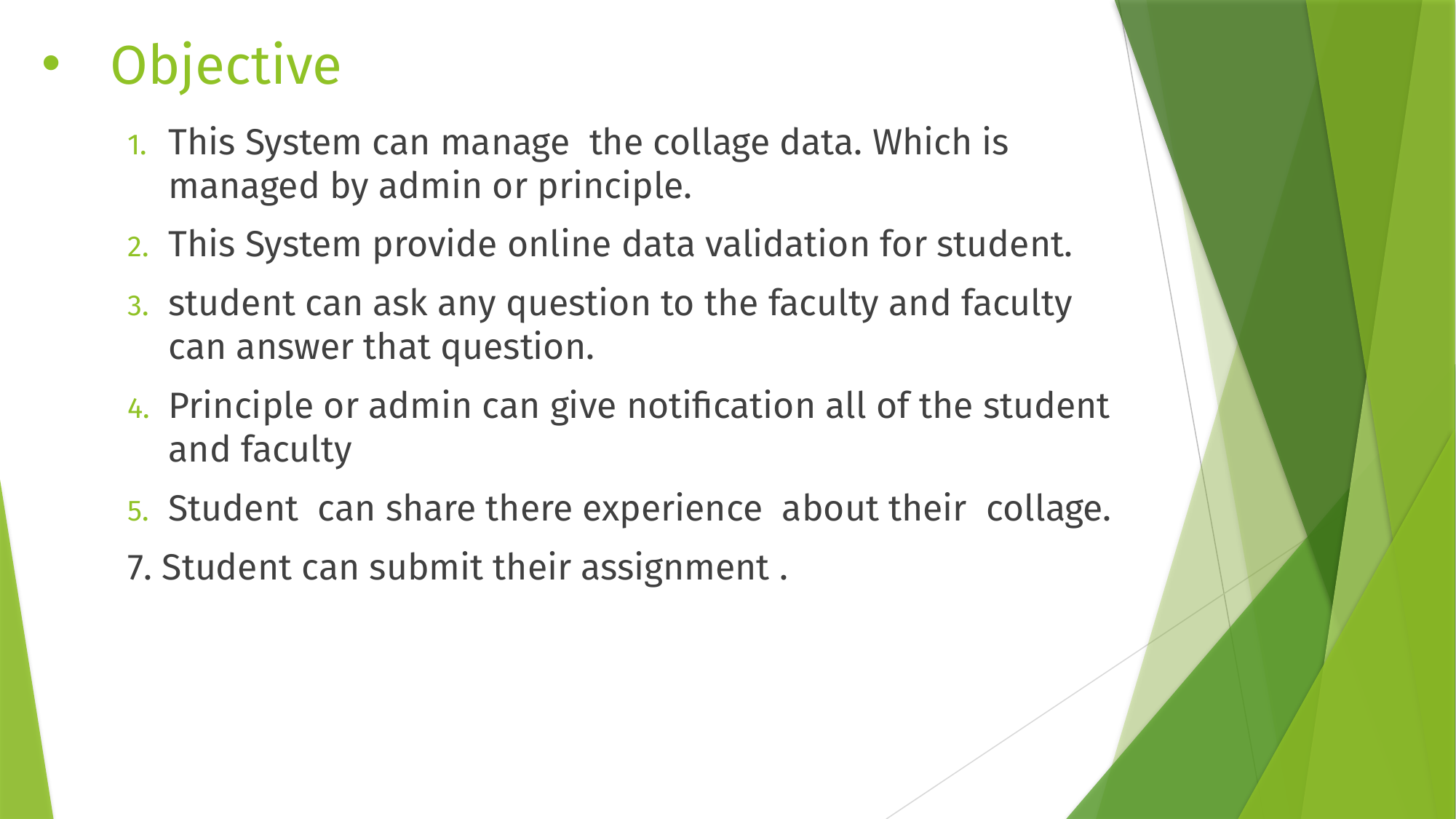

# Objective
This System can manage  the collage data. Which is managed by admin or principle.
This System provide online data validation for student.
student can ask any question to the faculty and faculty can answer that question.
Principle or admin can give notification all of the student and faculty
Student  can share there experience  about their  collage.
7. Student can submit their assignment .